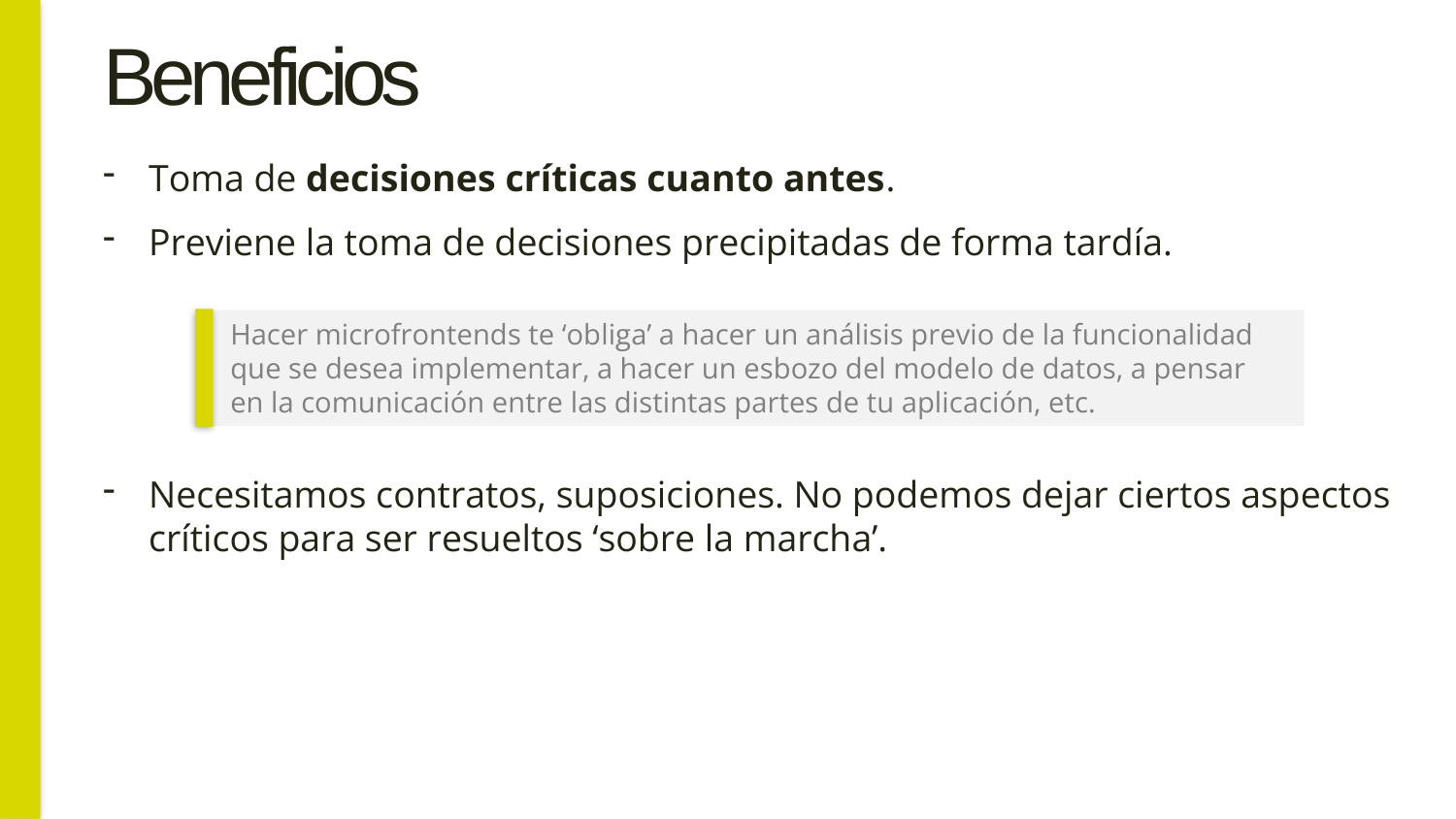

# Beneficios
Toma de decisiones críticas cuanto antes.
Previene la toma de decisiones precipitadas de forma tardía.

Hacer microfrontends te ‘obliga’ a hacer un análisis previo de la funcionalidad que se desea implementar, a hacer un esbozo del modelo de datos, a pensar en la comunicación entre las distintas partes de tu aplicación, etc.
Necesitamos contratos, suposiciones. No podemos dejar ciertos aspectos críticos para ser resueltos ‘sobre la marcha’.